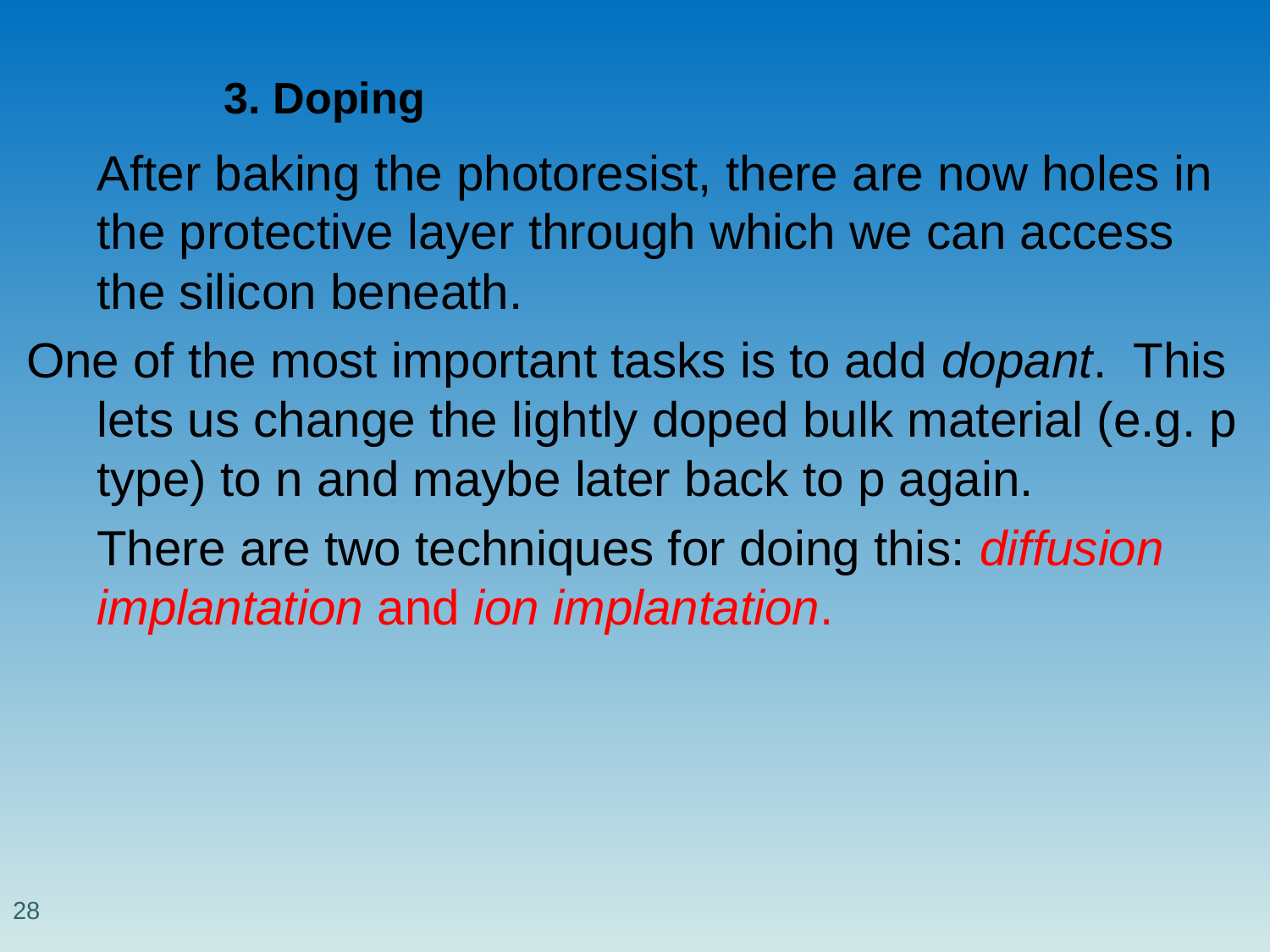

# 3. Doping
	After baking the photoresist, there are now holes in the protective layer through which we can access the silicon beneath.
 One of the most important tasks is to add dopant.  This lets us change the lightly doped bulk material (e.g. p type) to n and maybe later back to p again.
	There are two techniques for doing this: diffusion implantation and ion implantation.

28